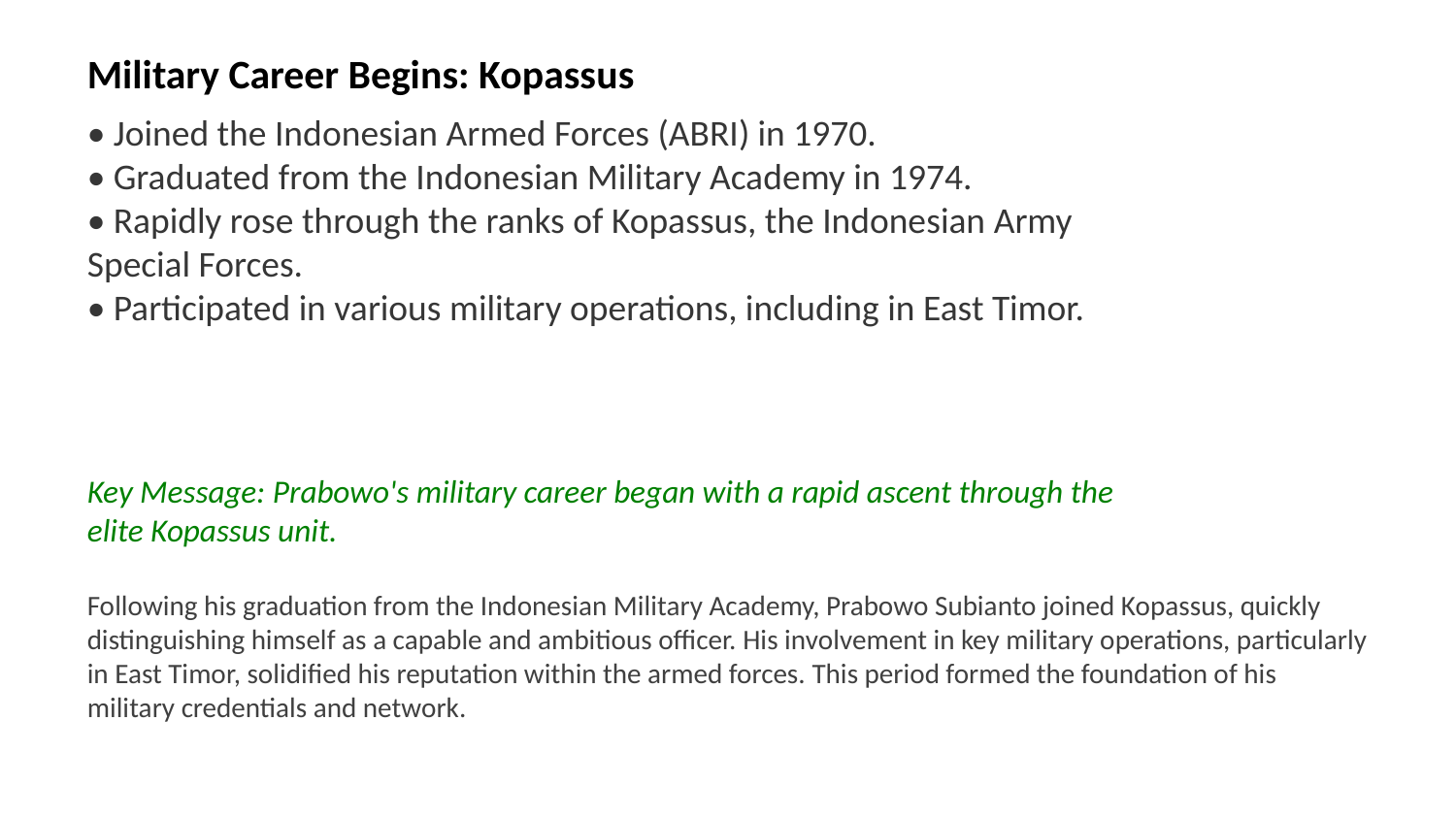

Military Career Begins: Kopassus
• Joined the Indonesian Armed Forces (ABRI) in 1970.
• Graduated from the Indonesian Military Academy in 1974.
• Rapidly rose through the ranks of Kopassus, the Indonesian Army Special Forces.
• Participated in various military operations, including in East Timor.
Key Message: Prabowo's military career began with a rapid ascent through the elite Kopassus unit.
Following his graduation from the Indonesian Military Academy, Prabowo Subianto joined Kopassus, quickly distinguishing himself as a capable and ambitious officer. His involvement in key military operations, particularly in East Timor, solidified his reputation within the armed forces. This period formed the foundation of his military credentials and network.
Images: Kopassus, Indonesian Military Academy, Prabowo Subianto military uniform, East Timor operation